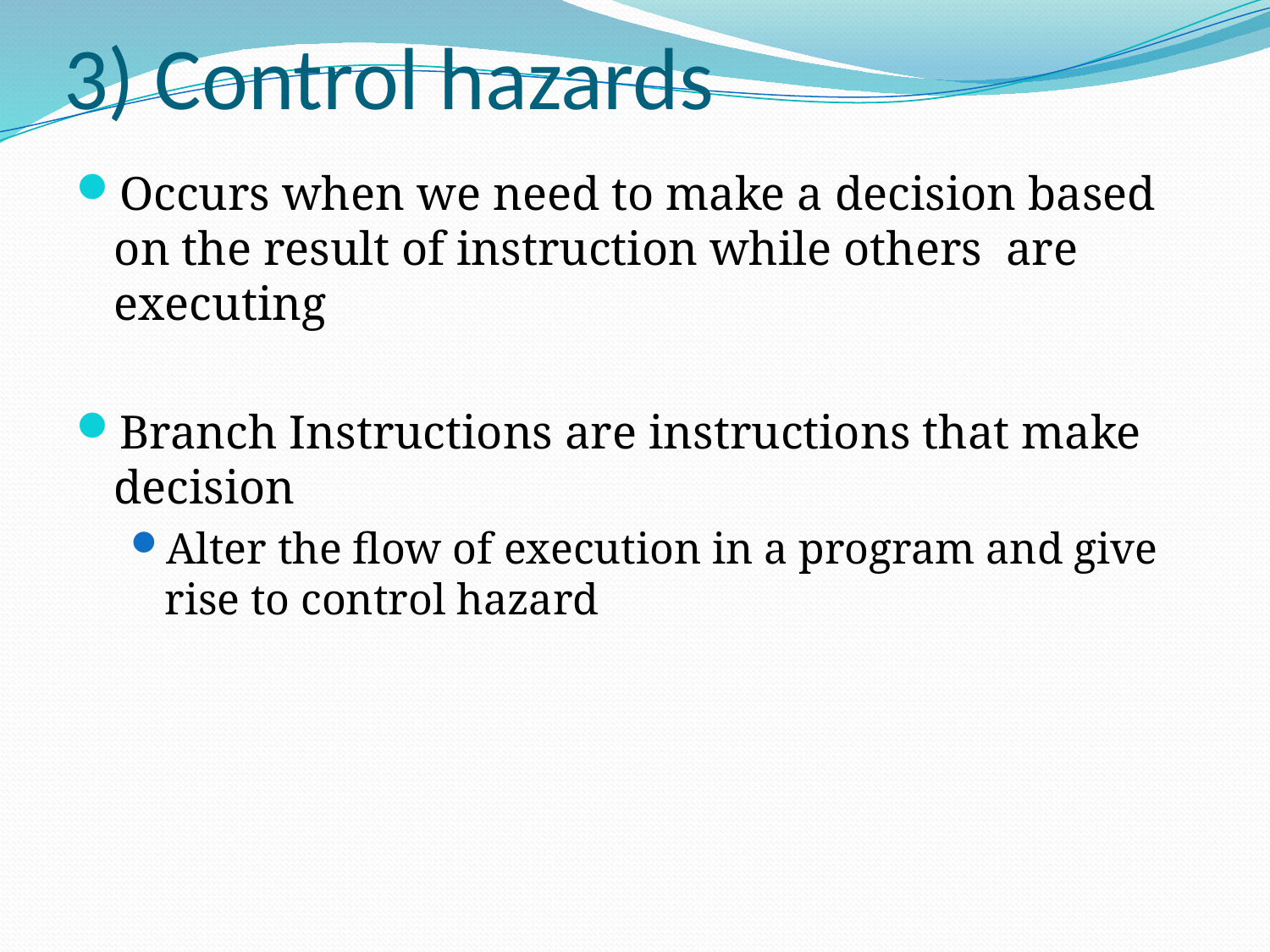

# 3) Control hazards
Occurs when we need to make a decision based on the result of instruction while others  are executing

Branch Instructions are instructions that make decision
Alter the flow of execution in a program and give rise to control hazard